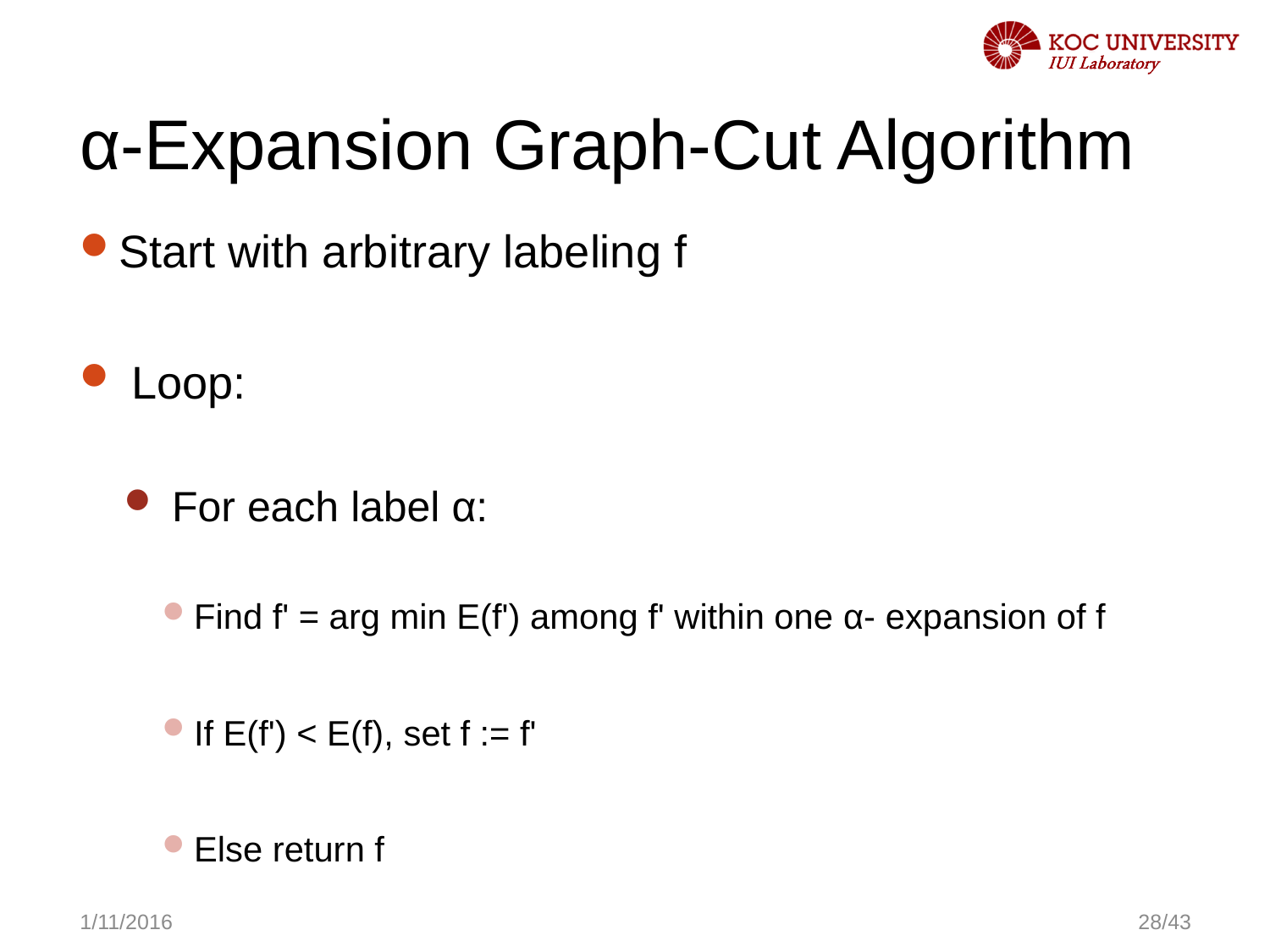

# α-Expansion Graph-Cut Algorithm
Start with arbitrary labeling f

 Loop:

 For each label α:

Find f' = arg min E(f') among f' within one α- expansion of f

If E(f') < E(f), set f := f'

Else return f
1/11/2016
28/43